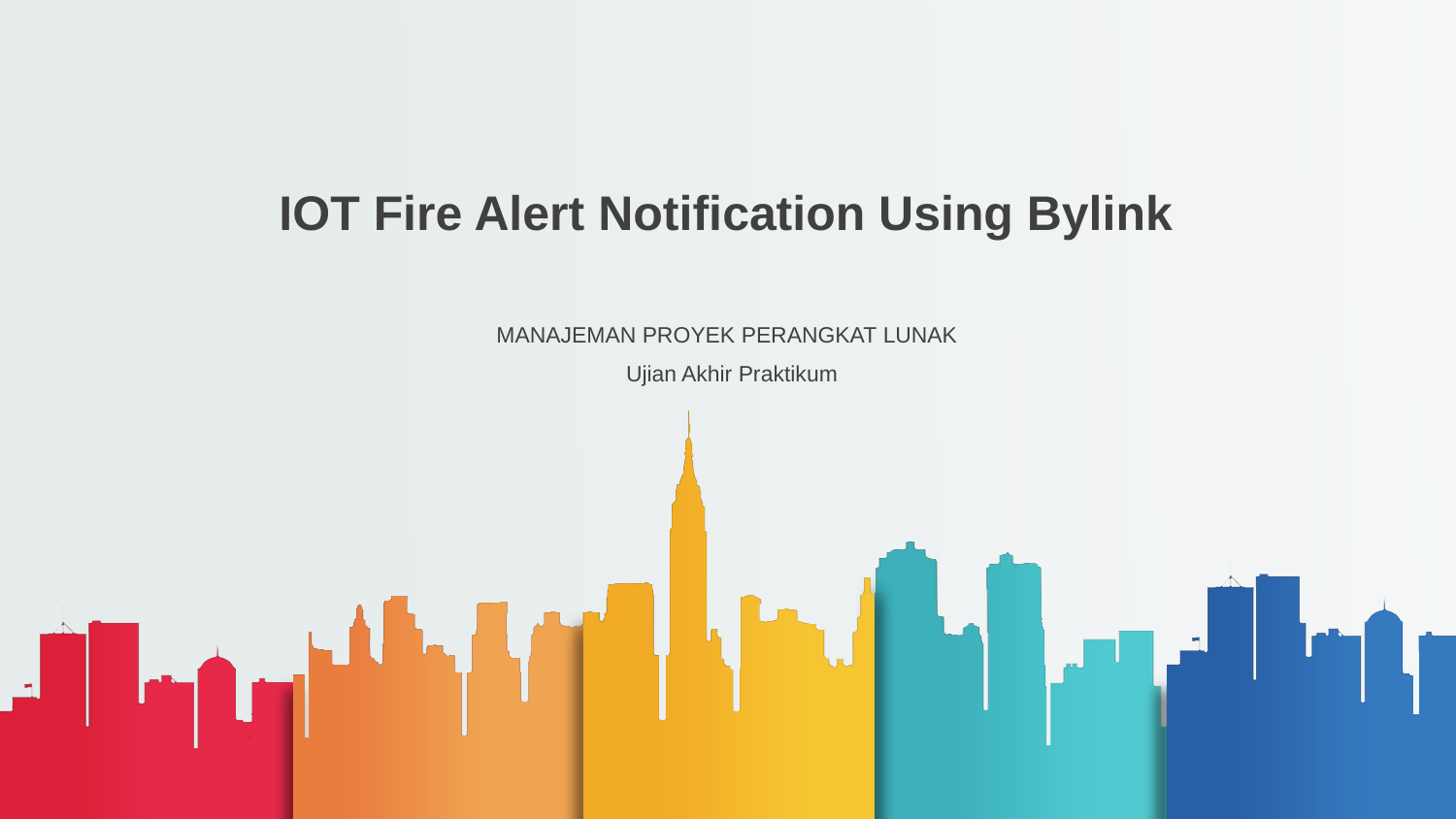

# IOT Fire Alert Notification Using Bylink
MANAJEMAN PROYEK PERANGKAT LUNAK
Ujian Akhir Praktikum